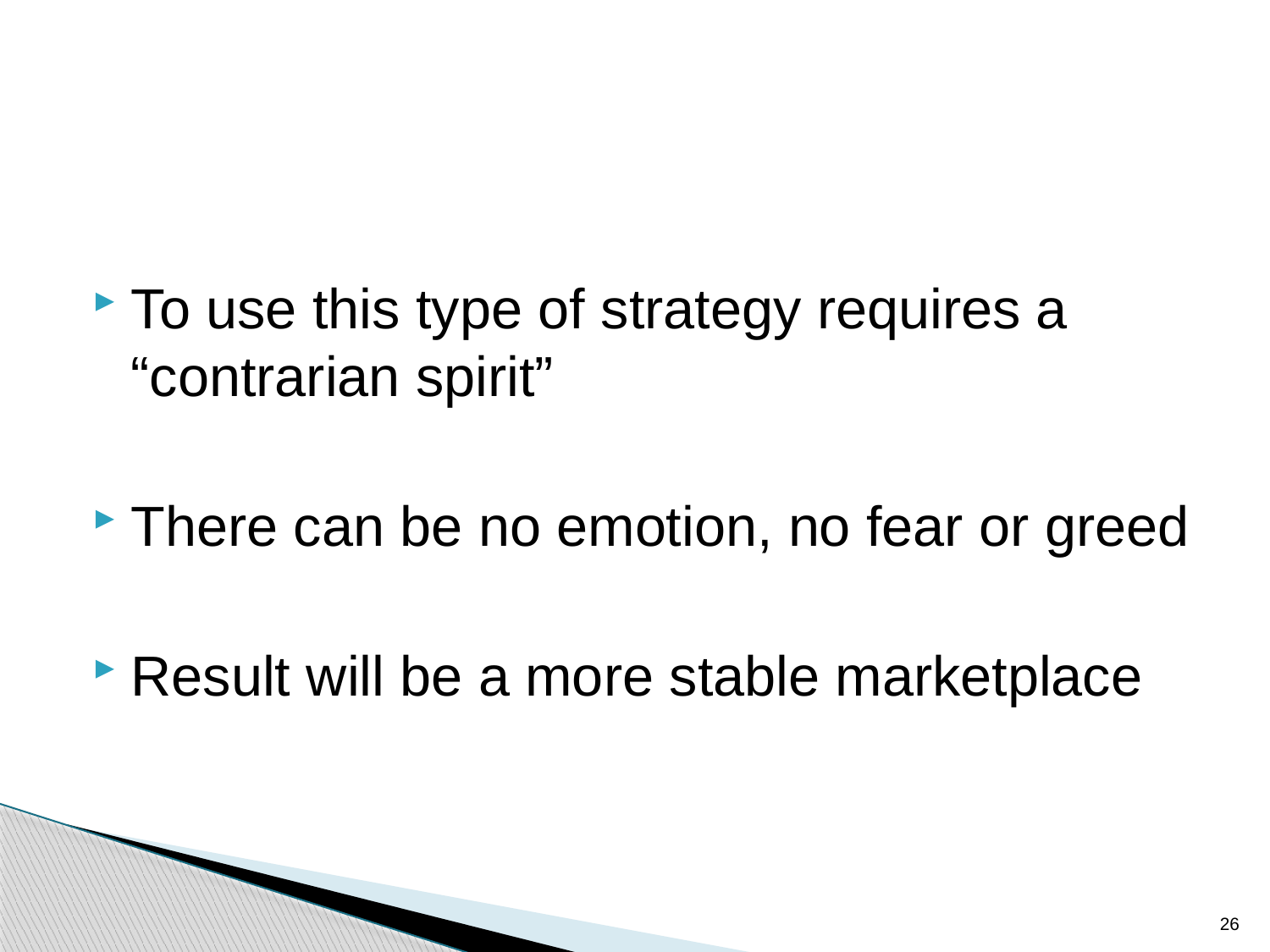

#

To use this type of strategy requires a “contrarian spirit”

There can be no emotion, no fear or greed

Result will be a more stable marketplace
26